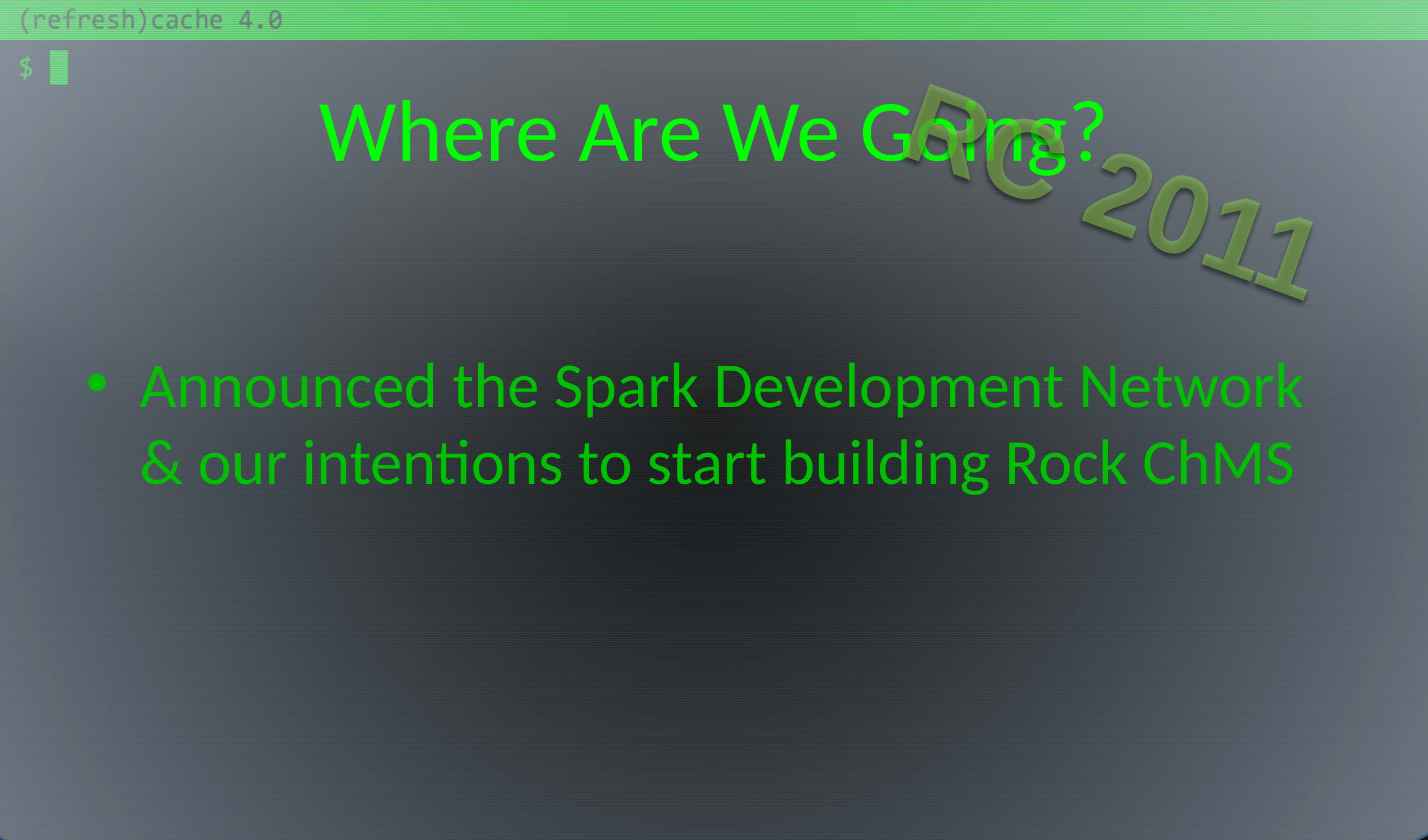

# Where Are We Going?
RC 2011
Announced the Spark Development Network & our intentions to start building Rock ChMS